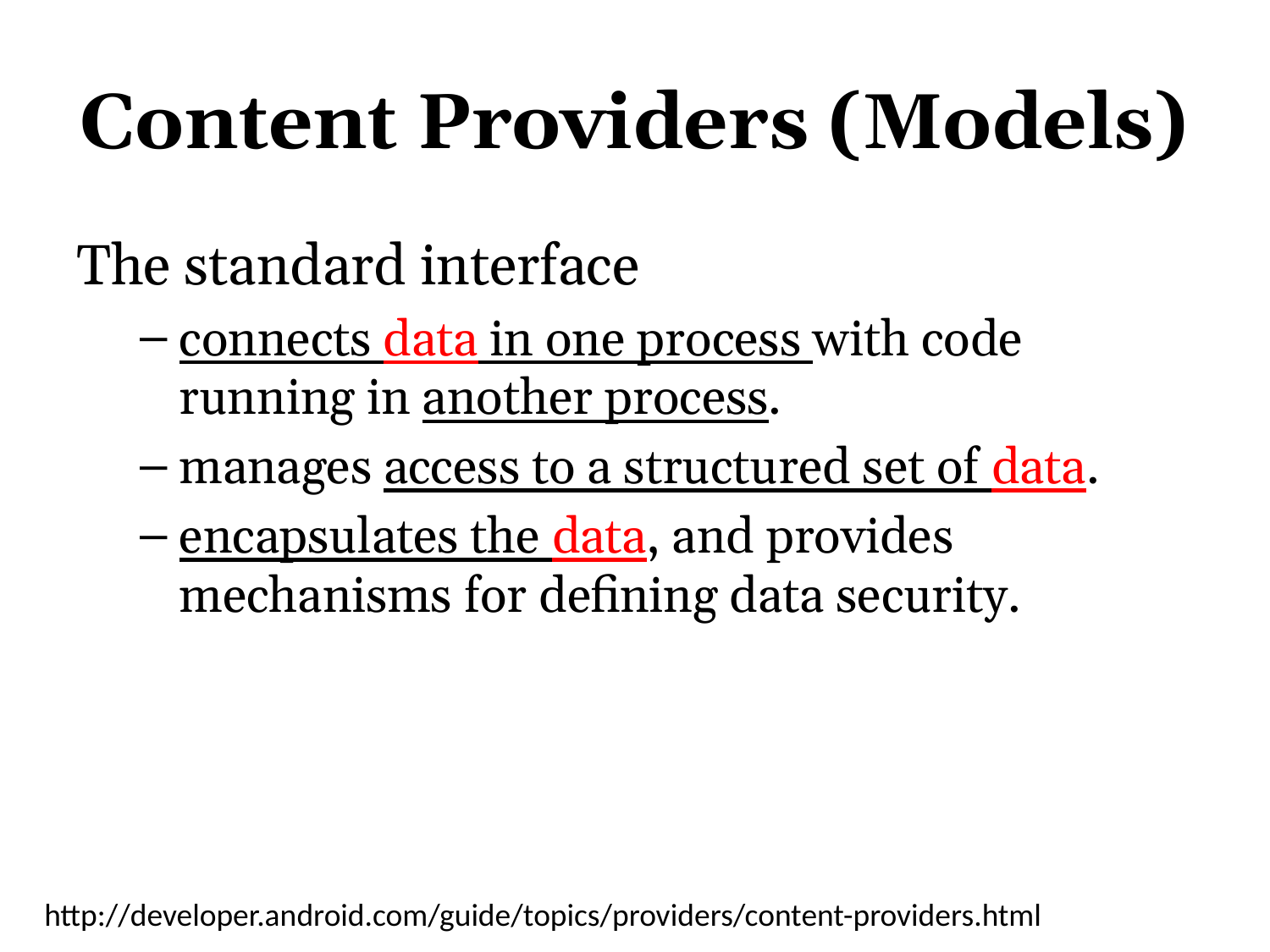

# Content Providers (Models)
The standard interface
connects data in one process with code running in another process.
manages access to a structured set of data.
encapsulates the data, and provides mechanisms for defining data security.
http://developer.android.com/guide/topics/providers/content-providers.html